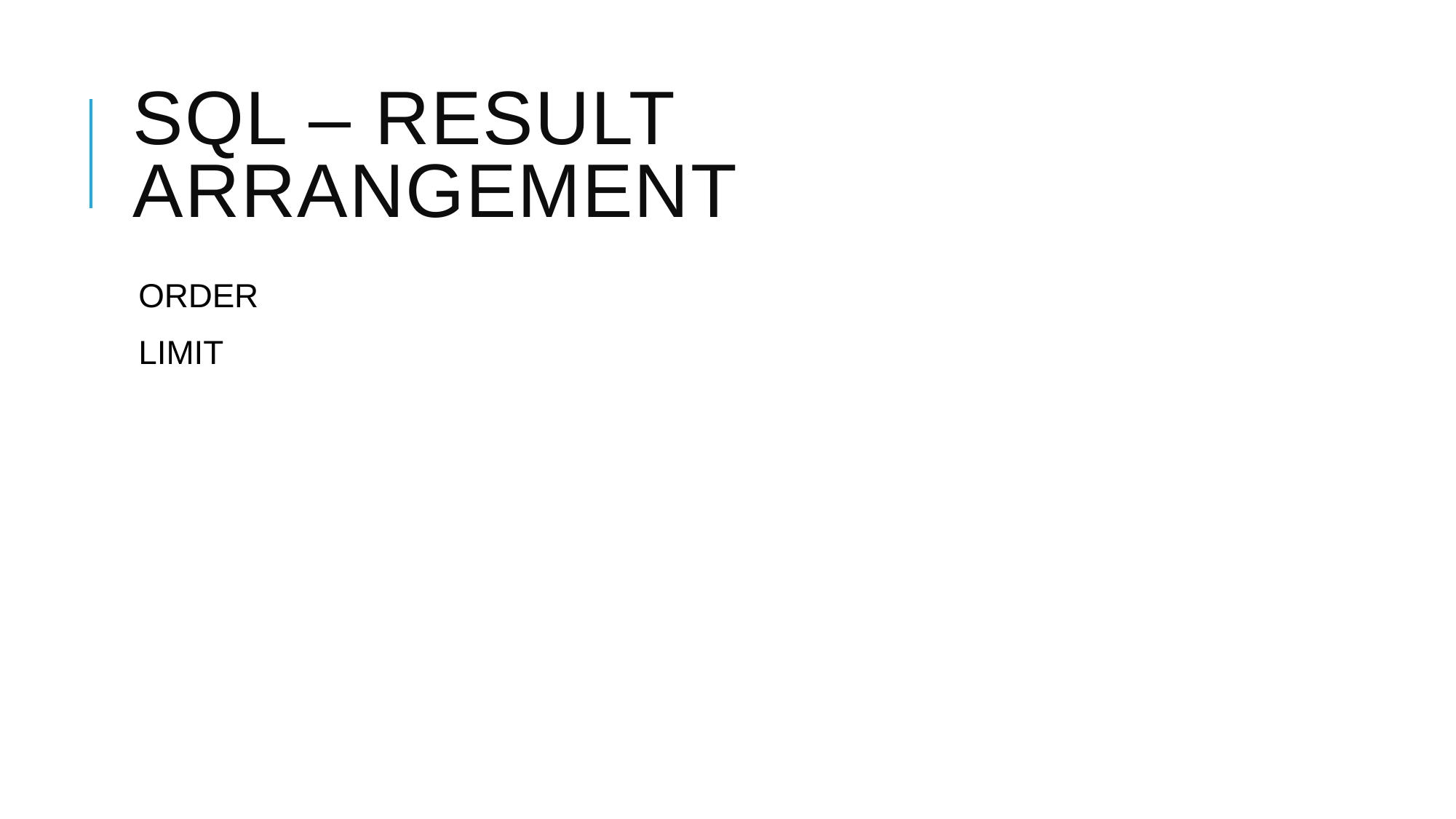

# SQL – Result Arrangement
ORDER
LIMIT